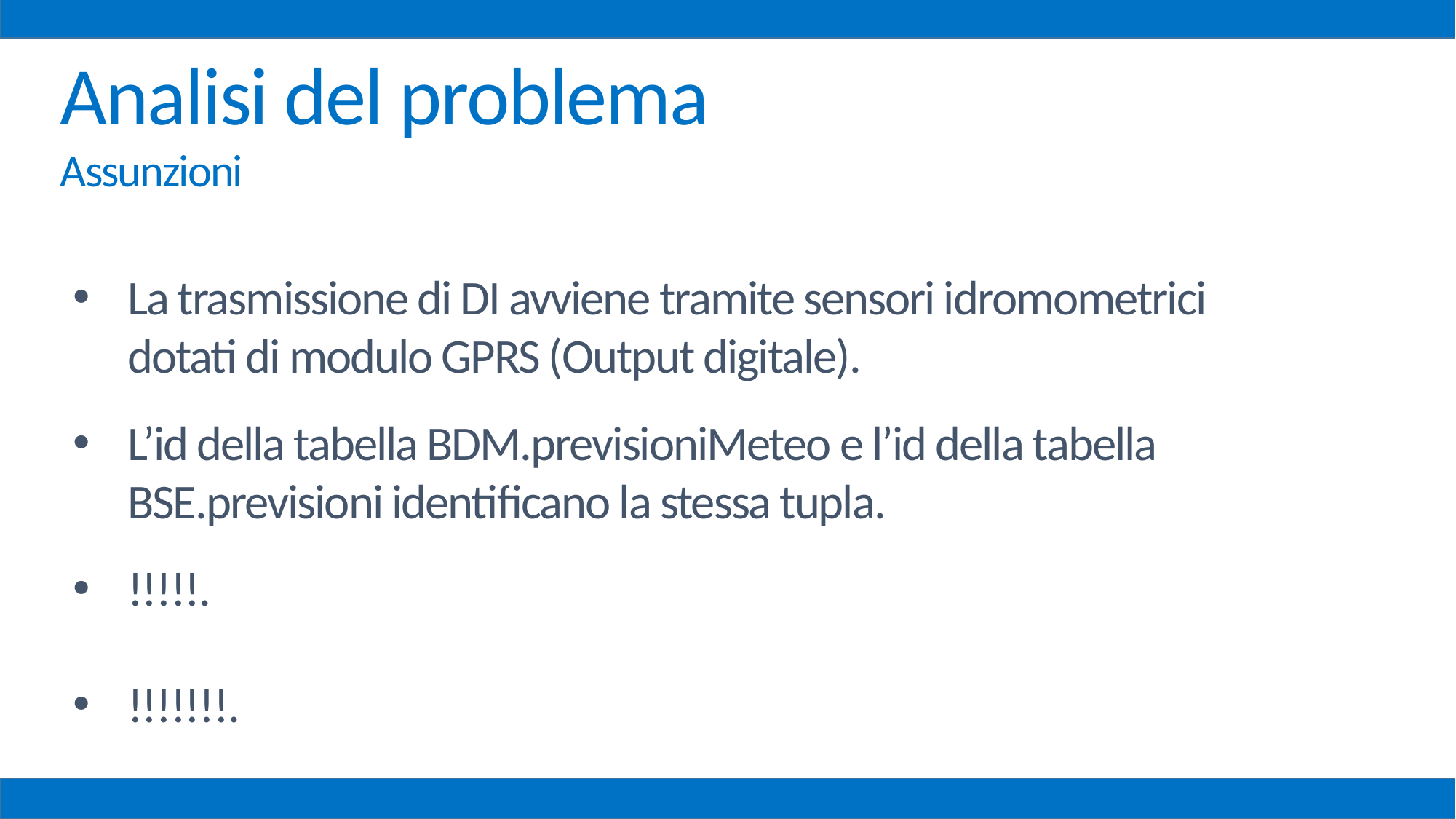

Analisi del problema
Assunzioni

La trasmissione di DI avviene tramite sensori idromometrici dotati di modulo GPRS (Output digitale).

L’id della tabella BDM.previsioniMeteo e l’id della tabella BSE.previsioni identificano la stessa tupla.

!!!!!.

!!!!!!!.